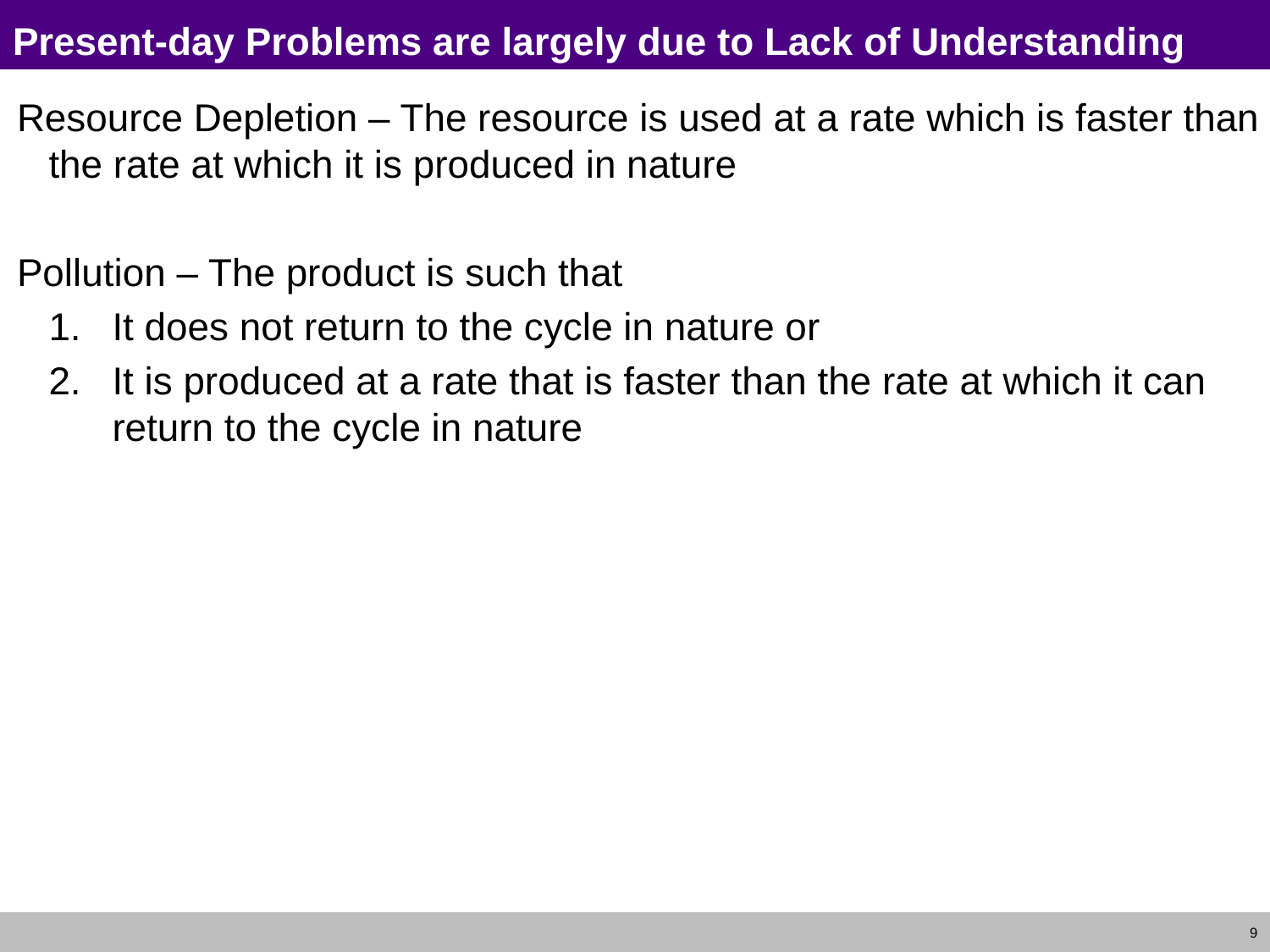

# Present-day Problems are largely due to Lack of Understanding
Resource Depletion – The resource is used at a rate which is faster than the rate at which it is produced in nature

Pollution – The product is such that
It does not return to the cycle in nature or
It is produced at a rate that is faster than the rate at which it can return to the cycle in nature